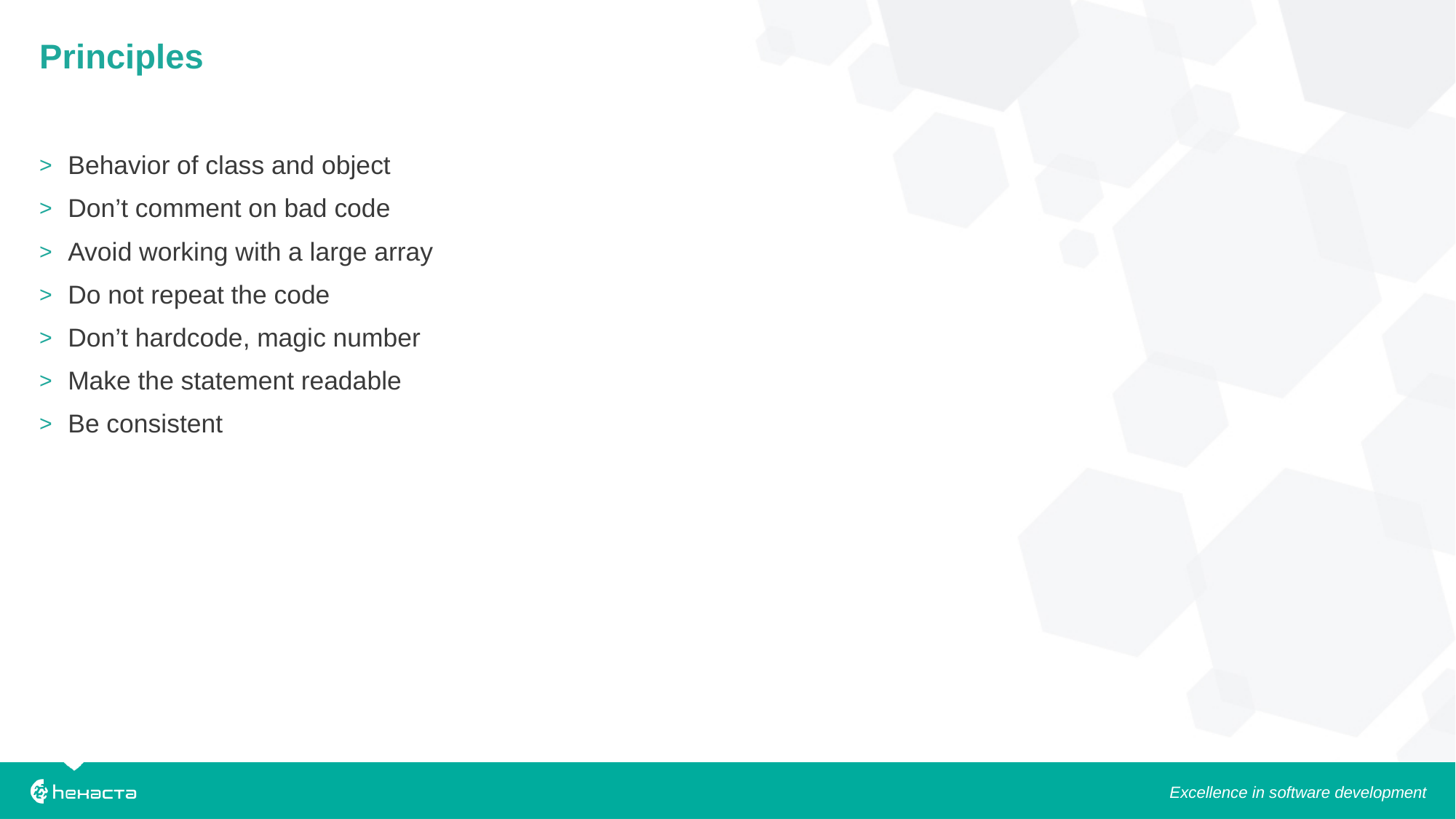

Principles
Behavior of class and object
Don’t comment on bad code
Avoid working with a large array
Do not repeat the code
Don’t hardcode, magic number
Make the statement readable
Be consistent